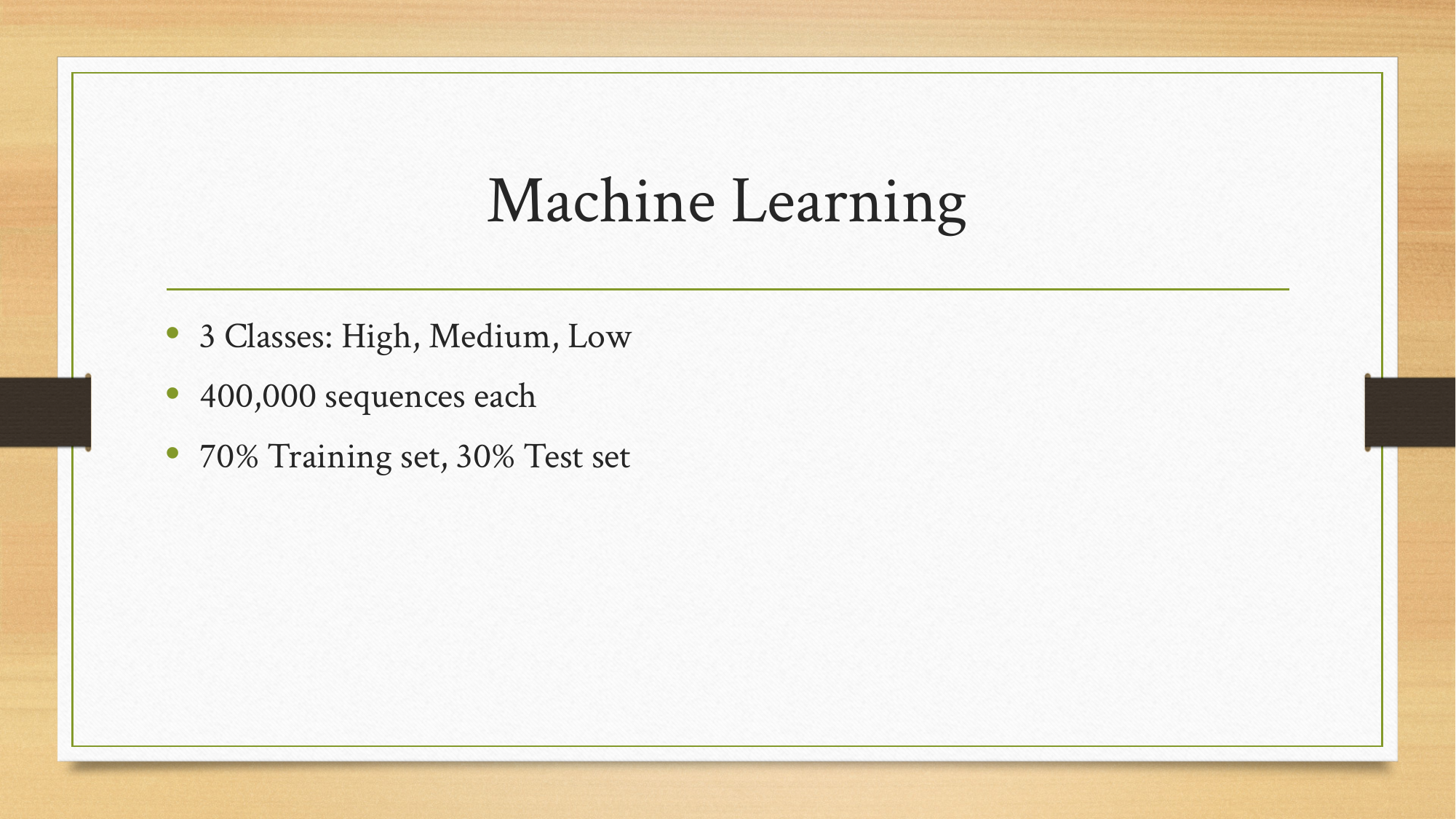

# Machine Learning
3 Classes: High, Medium, Low
400,000 sequences each
70% Training set, 30% Test set